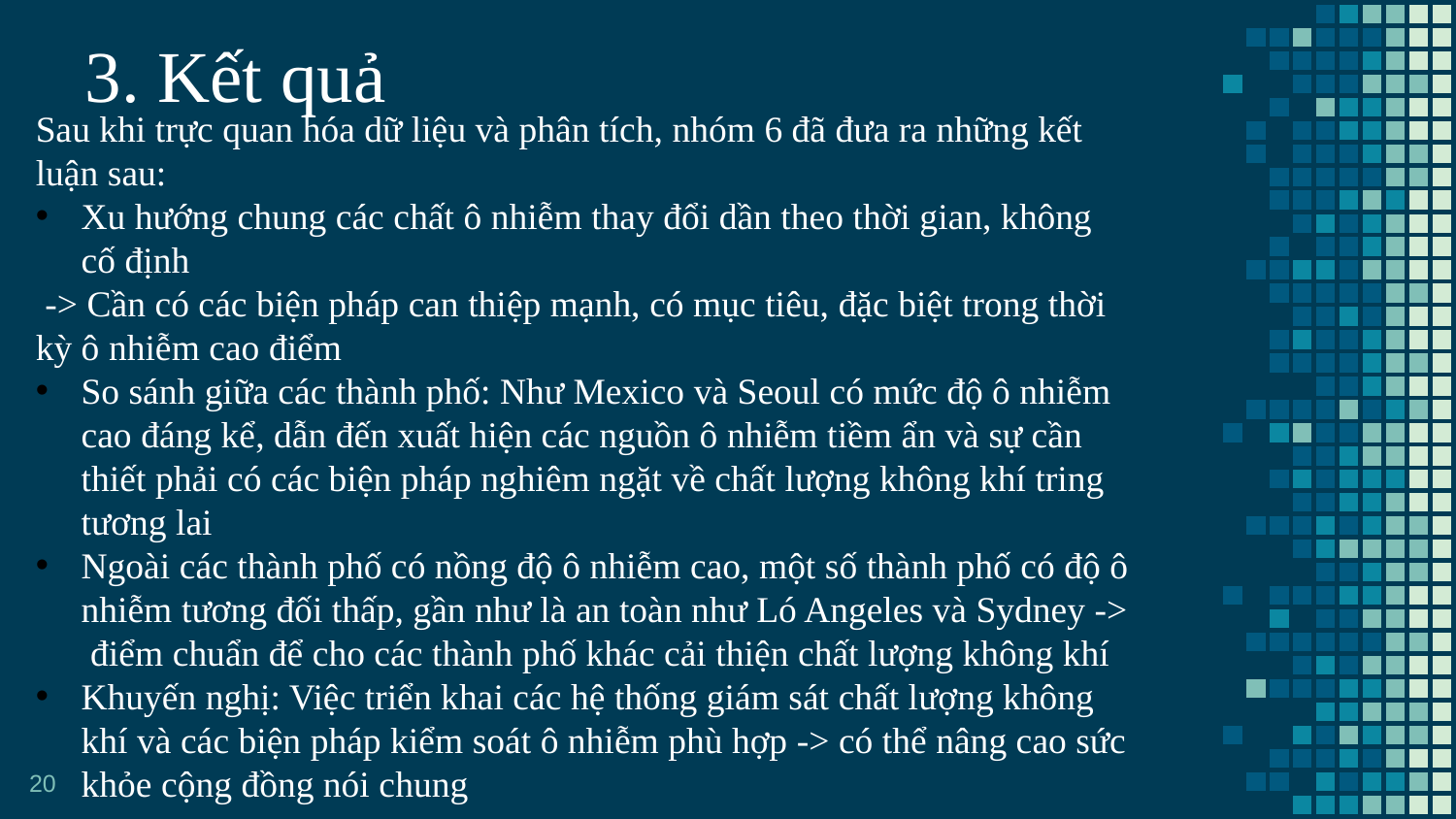

3. Kết quả
Sau khi trực quan hóa dữ liệu và phân tích, nhóm 6 đã đưa ra những kết luận sau:
Xu hướng chung các chất ô nhiễm thay đổi dần theo thời gian, không cố định
 -> Cần có các biện pháp can thiệp mạnh, có mục tiêu, đặc biệt trong thời kỳ ô nhiễm cao điểm
So sánh giữa các thành phố: Như Mexico và Seoul có mức độ ô nhiễm cao đáng kể, dẫn đến xuất hiện các nguồn ô nhiễm tiềm ẩn và sự cần thiết phải có các biện pháp nghiêm ngặt về chất lượng không khí tring tương lai
Ngoài các thành phố có nồng độ ô nhiễm cao, một số thành phố có độ ô nhiễm tương đối thấp, gần như là an toàn như Ló Angeles và Sydney ->  điểm chuẩn để cho các thành phố khác cải thiện chất lượng không khí
Khuyến nghị: Việc triển khai các hệ thống giám sát chất lượng không khí và các biện pháp kiểm soát ô nhiễm phù hợp -> có thể nâng cao sức khỏe cộng đồng nói chung
20